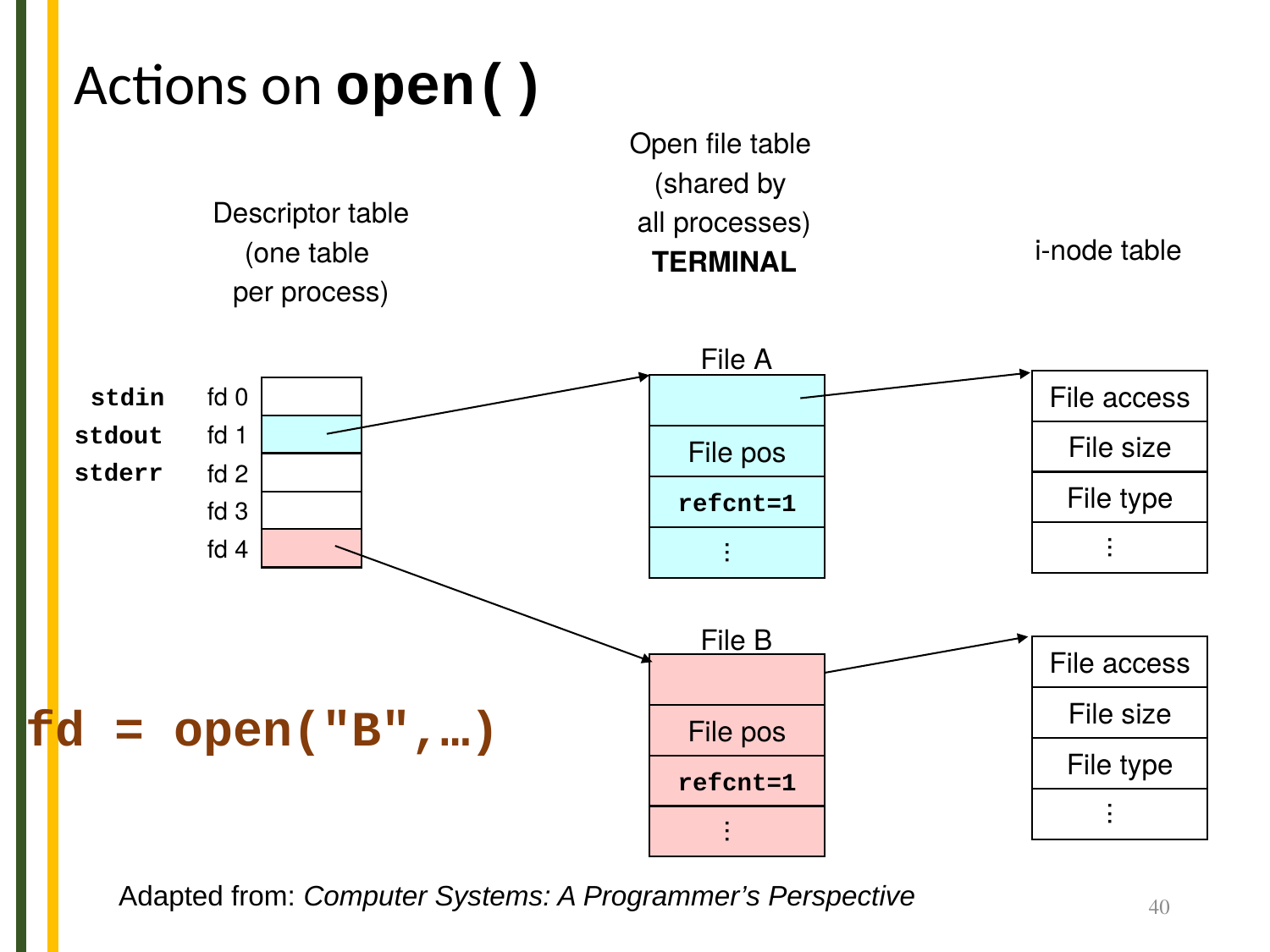

# Actions on open()
Open file table
(shared by
all processes)
TERMINAL
Descriptor table
(one table
per process)
i-node table
File A
File access

stdin

fd 0

stdout
fd 1

File size
File pos
stderr
fd 2

File type
refcnt=1
fd 3

...
...

fd 4

File B

File access

File size
fd = open("B",…)
File pos
File type
refcnt=1
...
...
Adapted from: Computer Systems: A Programmer’s Perspective
40